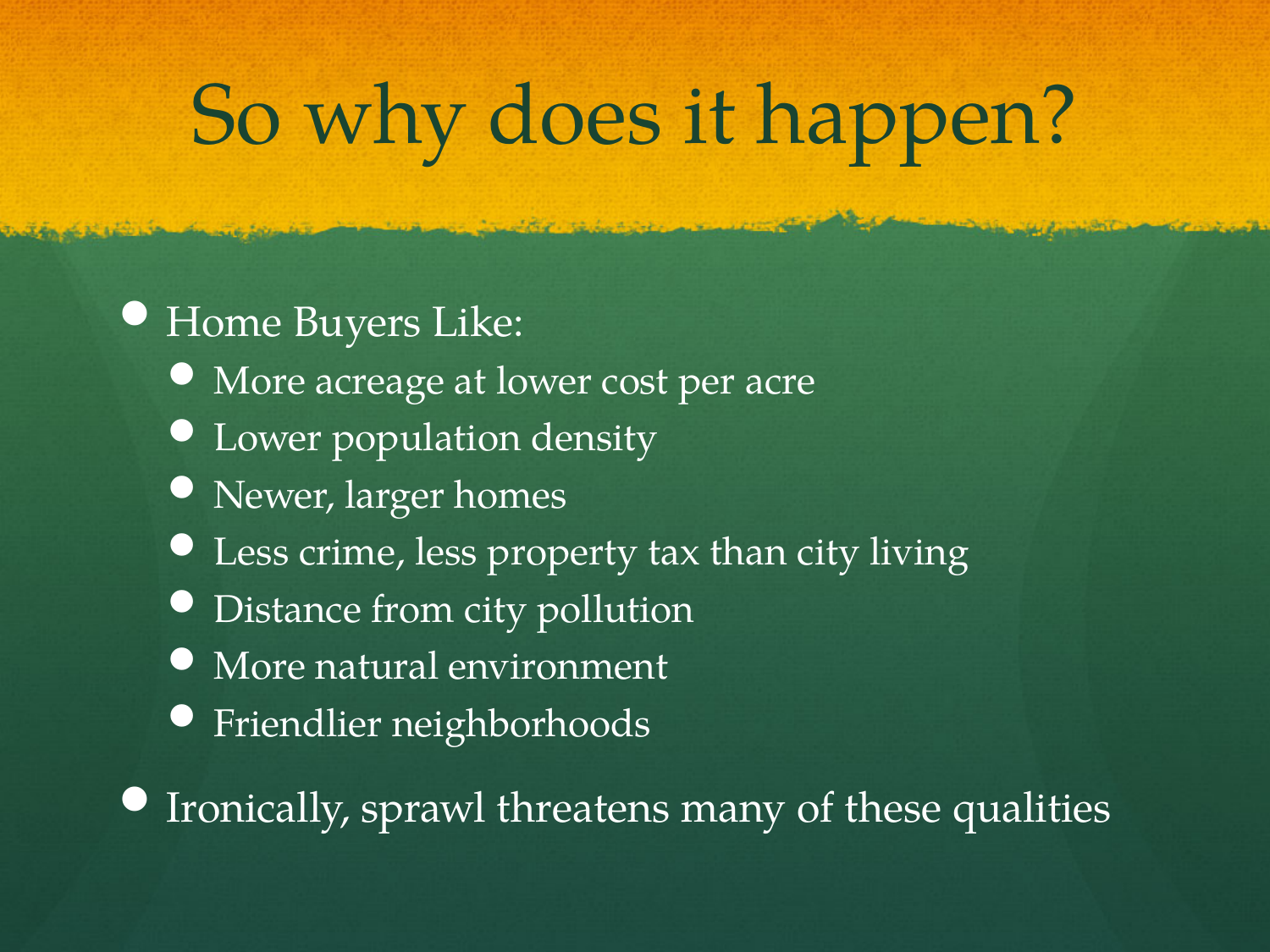

# So why does it happen?
Home Buyers Like:
More acreage at lower cost per acre
Lower population density
Newer, larger homes
Less crime, less property tax than city living
Distance from city pollution
More natural environment
Friendlier neighborhoods
Ironically, sprawl threatens many of these qualities